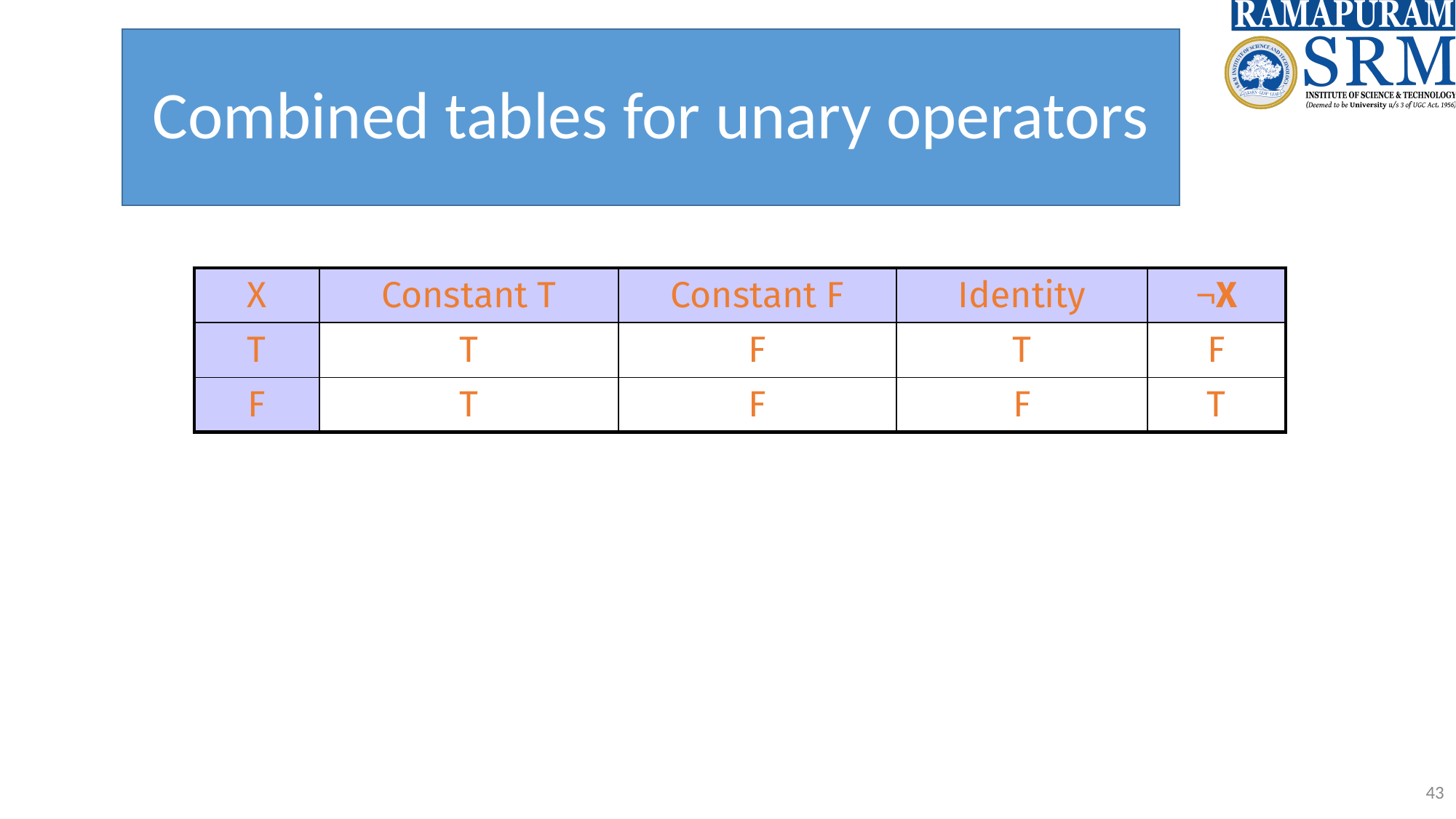

# Combined tables for unary operators
| X | Constant T | Constant F | Identity | ¬X |
| --- | --- | --- | --- | --- |
| T | T | F | T | F |
| F | T | F | F | T |
43